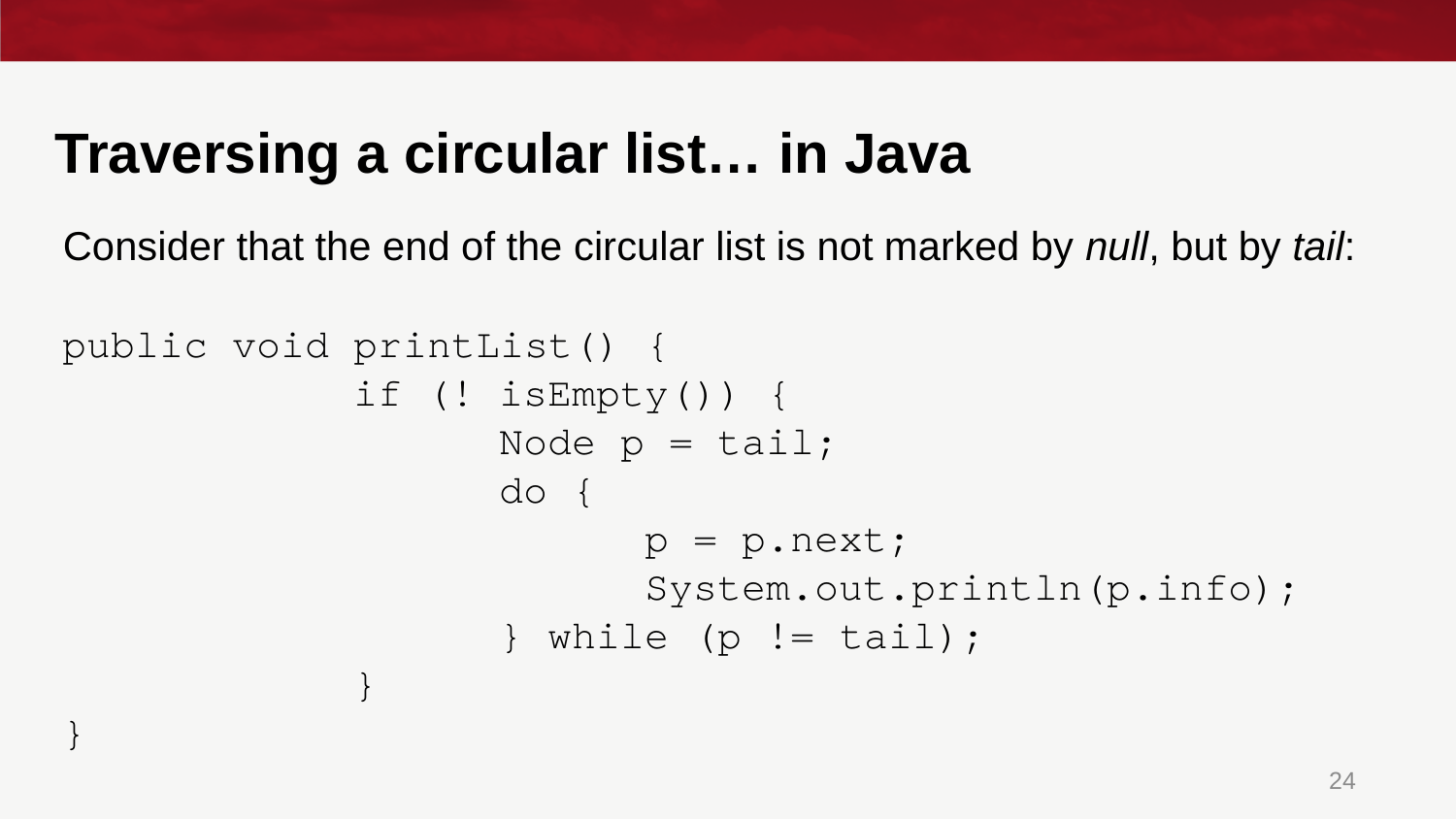

# Traversing a circular list… in Java
Consider that the end of the circular list is not marked by null, but by tail:

public void printList() {
		if (! isEmpty()) {
			Node p = tail;
			do {
				p = p.next;
				System.out.println(p.info);
			} while (p != tail);
		}
}